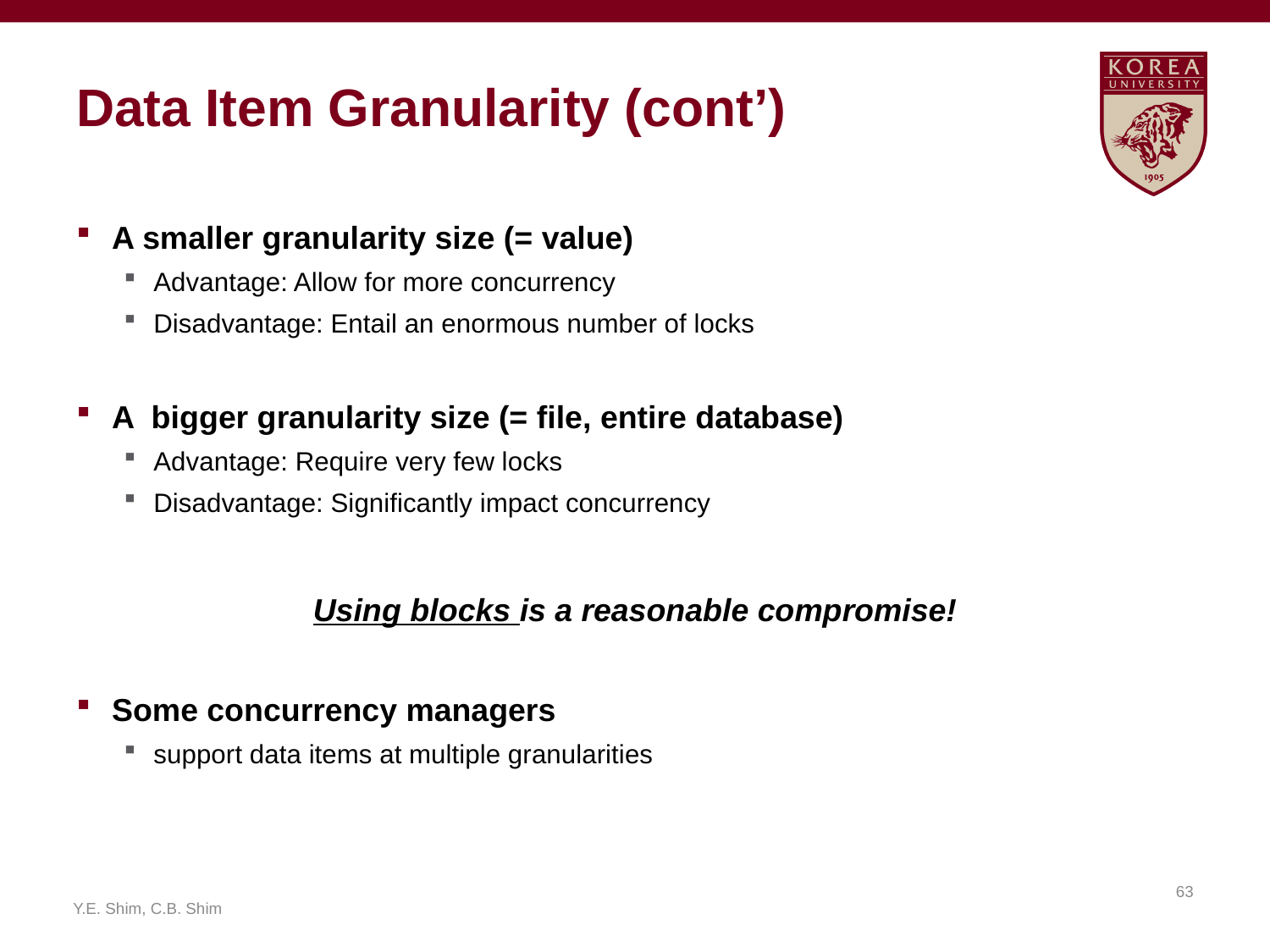

# Data Item Granularity (cont’)
A smaller granularity size (= value)
Advantage: Allow for more concurrency
Disadvantage: Entail an enormous number of locks

A  bigger granularity size (= file, entire database)
Advantage: Require very few locks
Disadvantage: Significantly impact concurrency

Using blocks is a reasonable compromise!

Some concurrency managers
support data items at multiple granularities
63